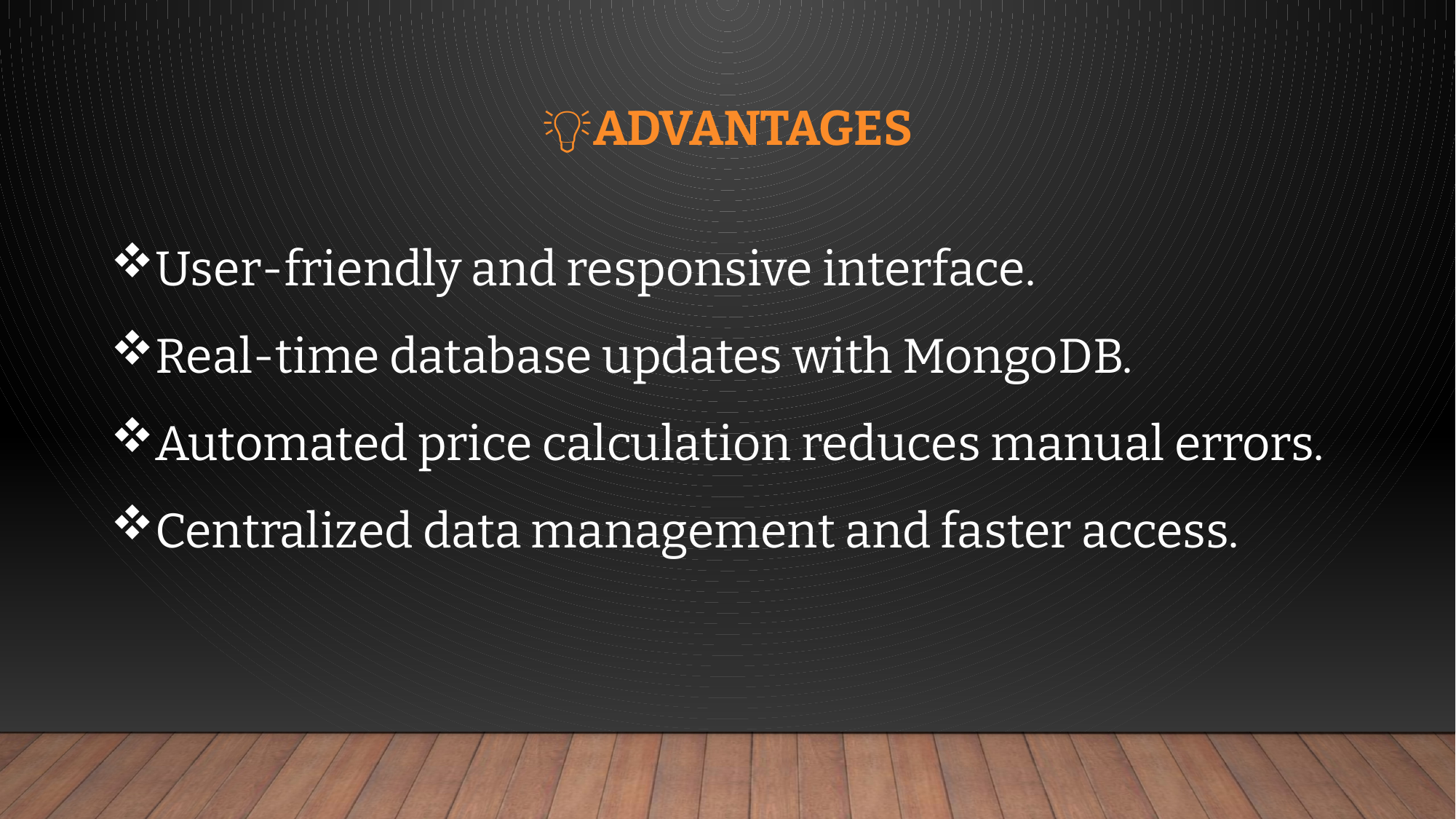

# 💡Advantages
User-friendly and responsive interface.
Real-time database updates with MongoDB.
Automated price calculation reduces manual errors.
Centralized data management and faster access.